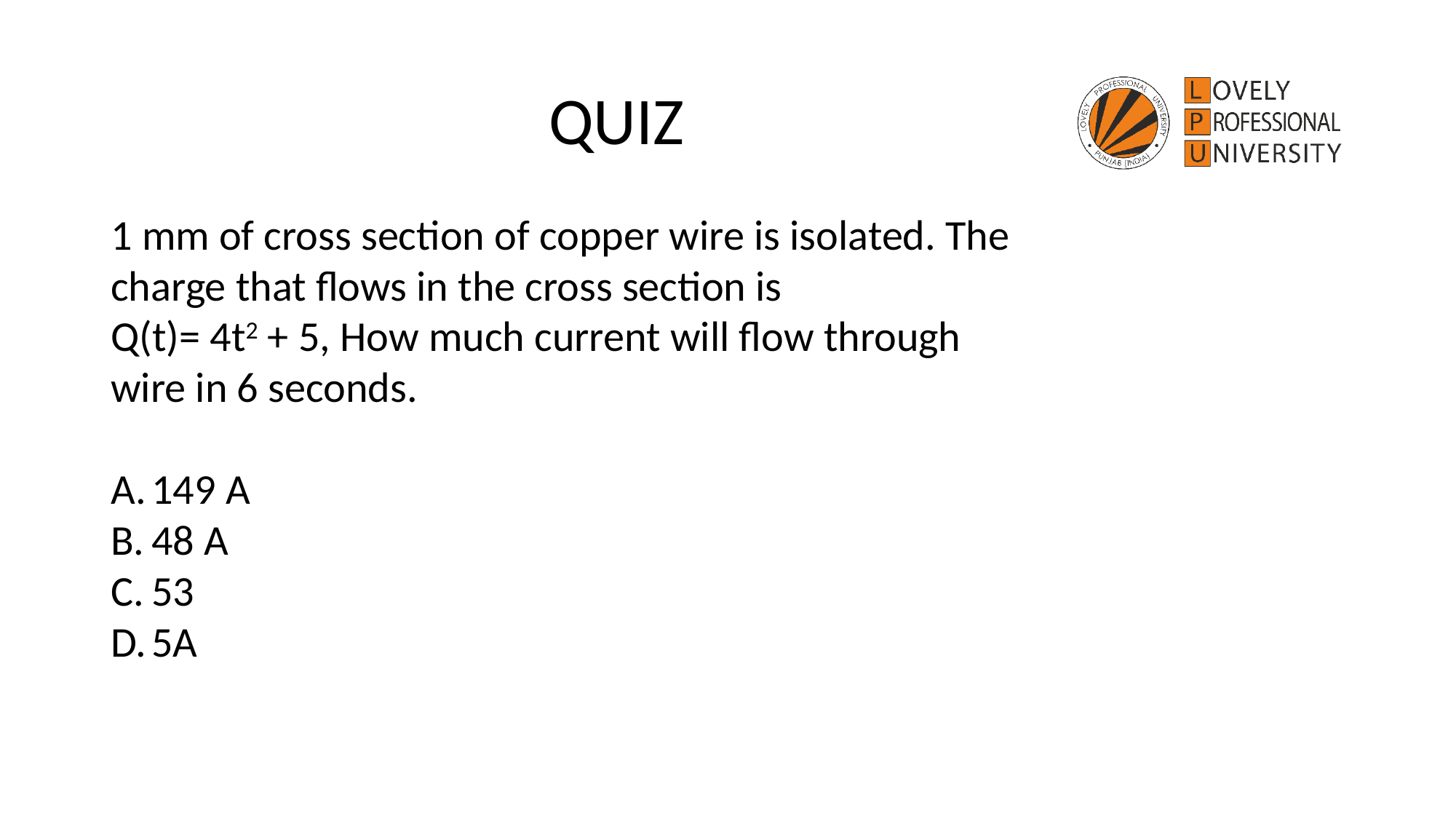

# QUIZ
1 mm of cross section of copper wire is isolated. The charge that flows in the cross section is
Q(t)= 4t2 + 5, How much current will flow through wire in 6 seconds.

149 A
48 A
53
5A